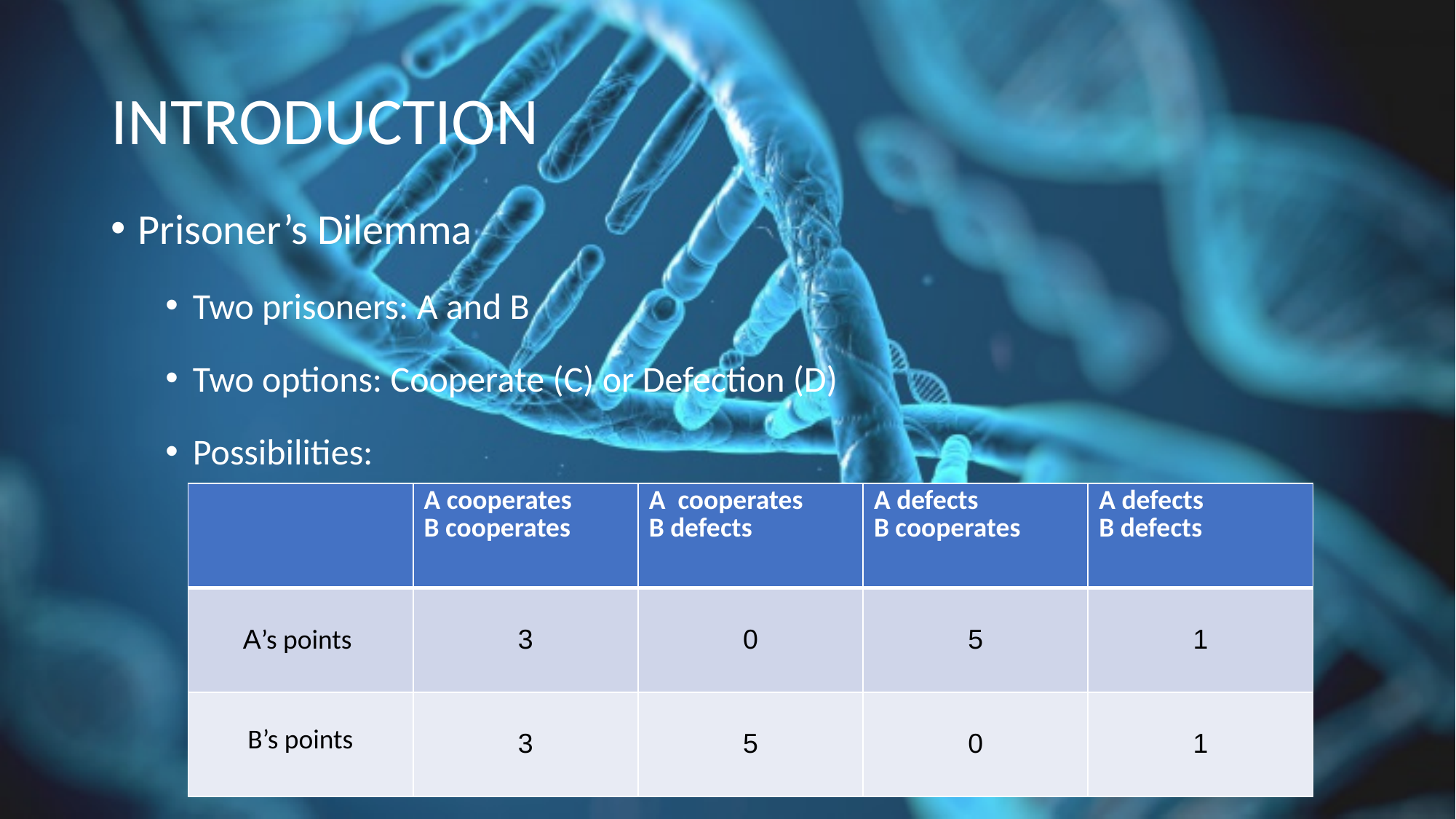

# INTRODUCTION
Prisoner’s Dilemma
Two prisoners: A and B
Two options: Cooperate (C) or Defection (D)
Possibilities:
|  | A cooperates B cooperates | A cooperates B defects | A defects B cooperates | A defects B defects |
| --- | --- | --- | --- | --- |
| A’s points | 3 | 0 | 5 | 1 |
| B’s points | 3 | 5 | 0 | 1 |